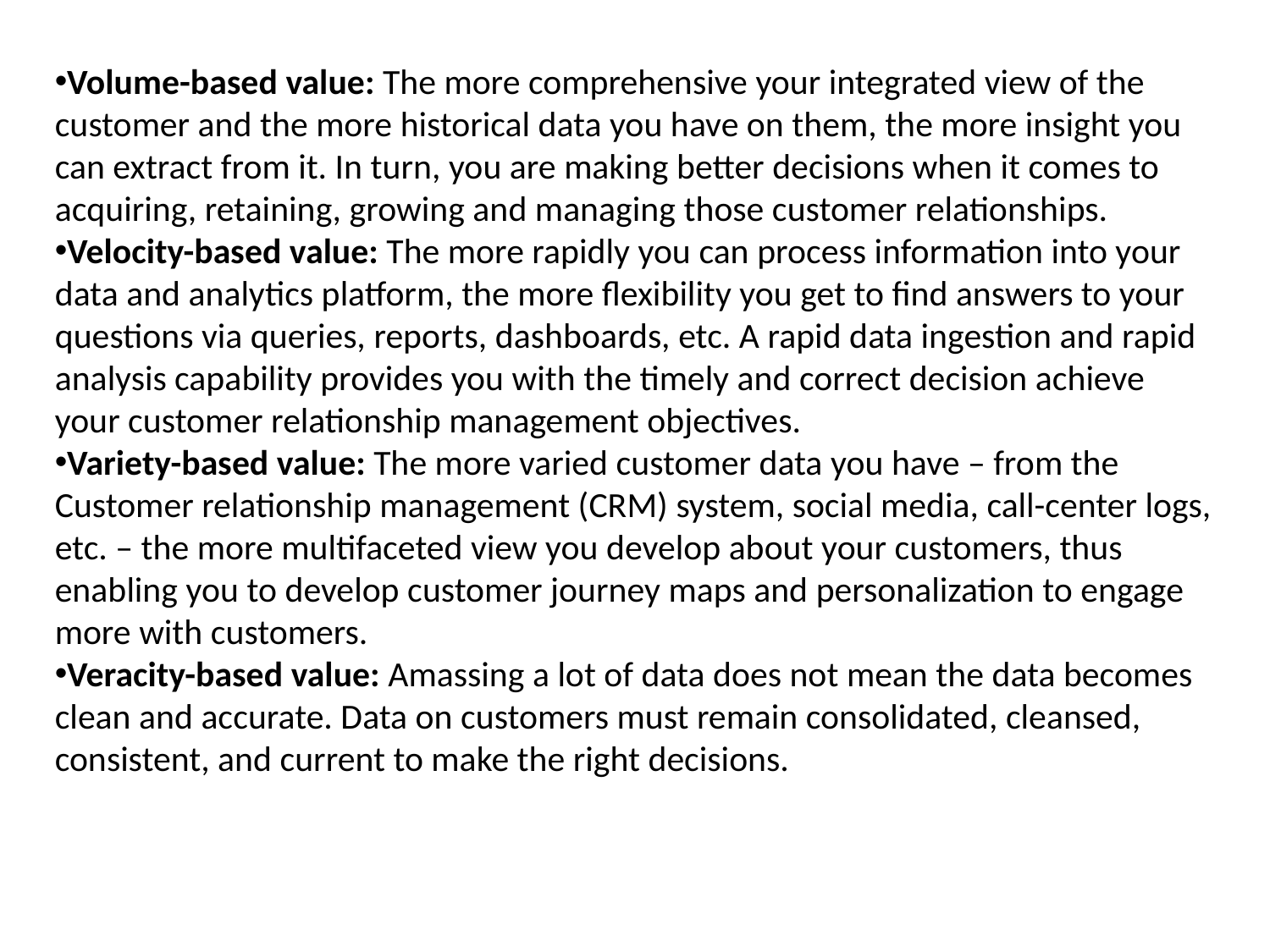

Volume-based value: The more comprehensive your integrated view of the customer and the more historical data you have on them, the more insight you can extract from it. In turn, you are making better decisions when it comes to acquiring, retaining, growing and managing those customer relationships.
Velocity-based value: The more rapidly you can process information into your data and analytics platform, the more flexibility you get to find answers to your questions via queries, reports, dashboards, etc. A rapid data ingestion and rapid analysis capability provides you with the timely and correct decision achieve your customer relationship management objectives.
Variety-based value: The more varied customer data you have – from the Customer relationship management (CRM) system, social media, call-center logs, etc. – the more multifaceted view you develop about your customers, thus enabling you to develop customer journey maps and personalization to engage more with customers.
Veracity-based value: Amassing a lot of data does not mean the data becomes clean and accurate. Data on customers must remain consolidated, cleansed, consistent, and current to make the right decisions.